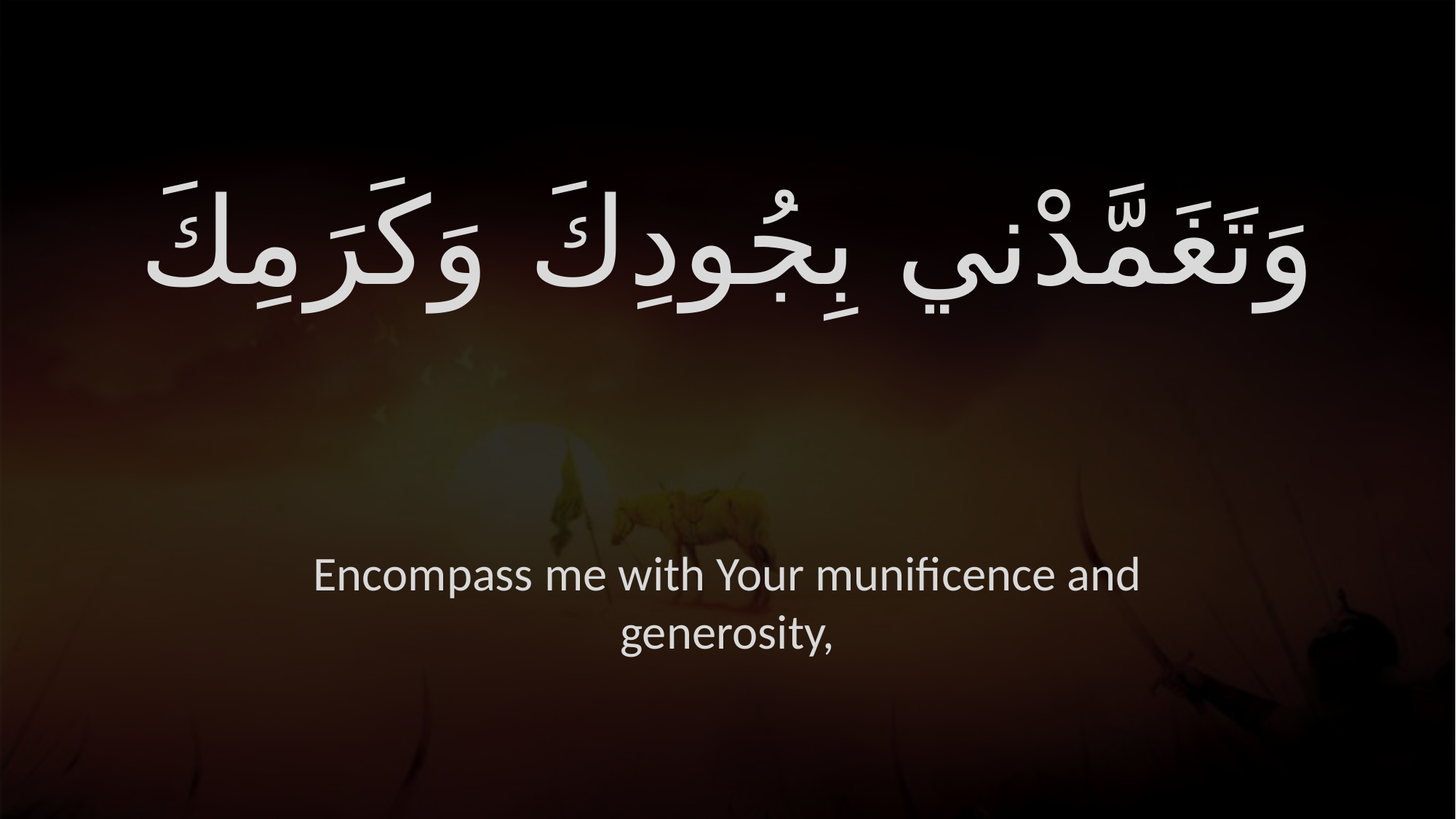

# وَتَغَمَّدْني بِجُودِكَ وَكَرَمِكَ
Encompass me with Your munificence and generosity,